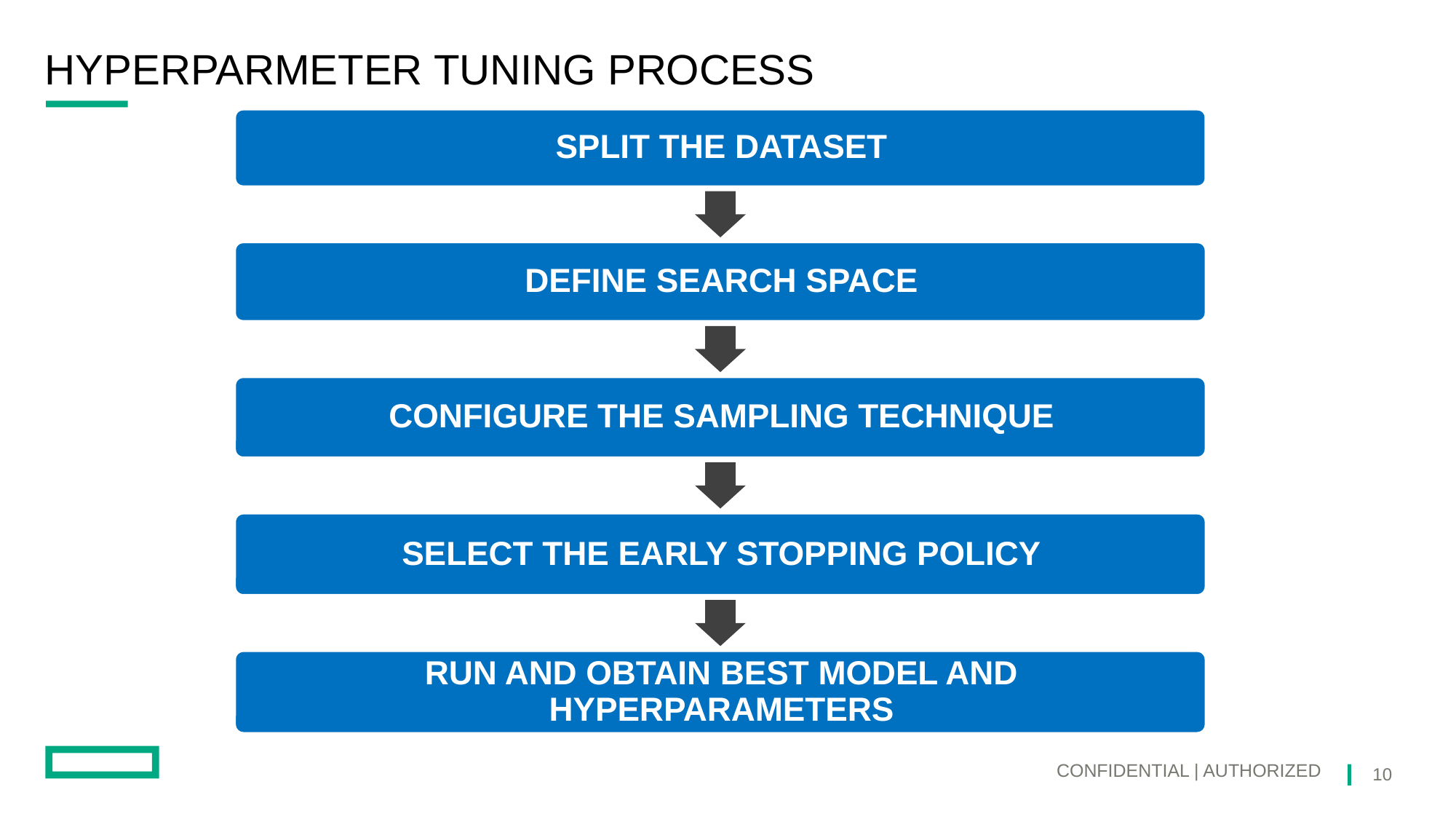

# HYPERPARMETER TUNING PROCESS
SPLIT THE DATASET

DEFINE SEARCH SPACE

CONFIGURE THE SAMPLING TECHNIQUE

SELECT THE EARLY STOPPING POLICY

RUN AND OBTAIN BEST MODEL AND HYPERPARAMETERS
CONFIDENTIAL | AUTHORIZED
10